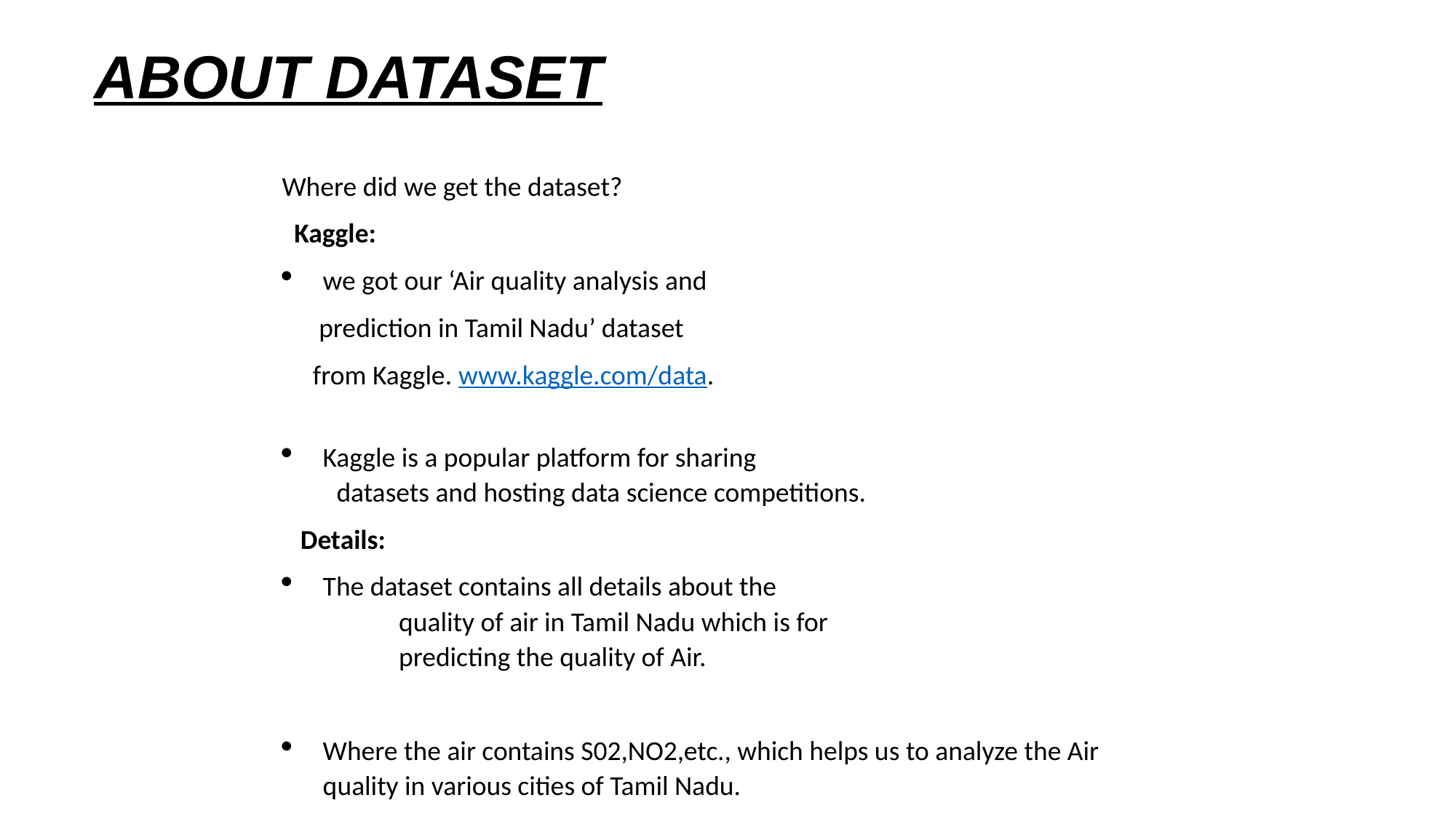

ABOUT DATASET

Where did we get the dataset?
  Kaggle:
we got our ‘Air quality analysis and
      prediction in Tamil Nadu’ dataset
     from Kaggle. www.kaggle.com/data.

Kaggle is a popular platform for sharing
datasets and hosting data science competitions.
   Details:
The dataset contains all details about the
quality of air in Tamil Nadu which is for
predicting the quality of Air.

Where the air contains S02,NO2,etc., which helps us to analyze the Air quality in various cities of Tamil Nadu.